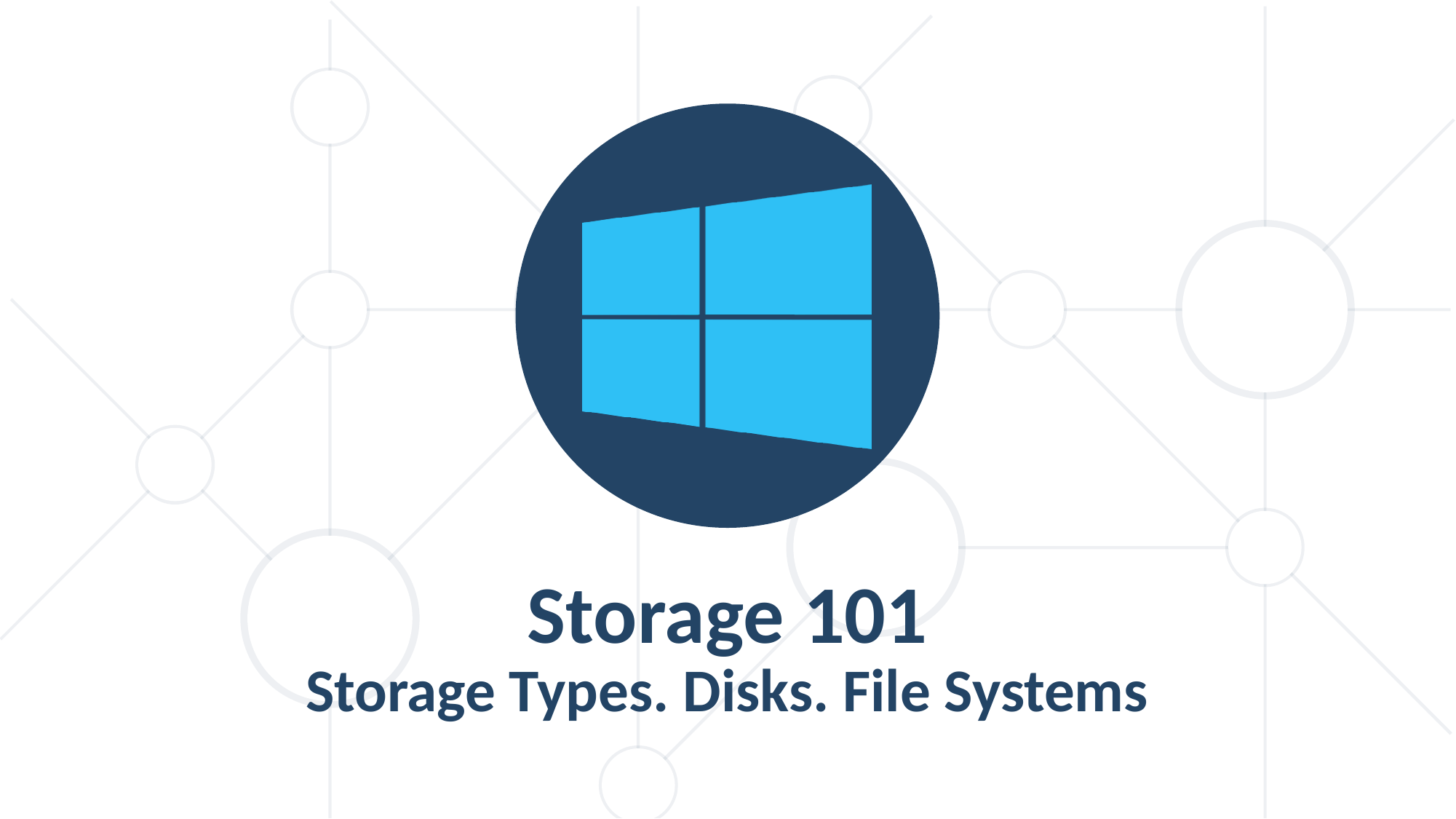

Storage 101
Storage Types. Disks. File Systems